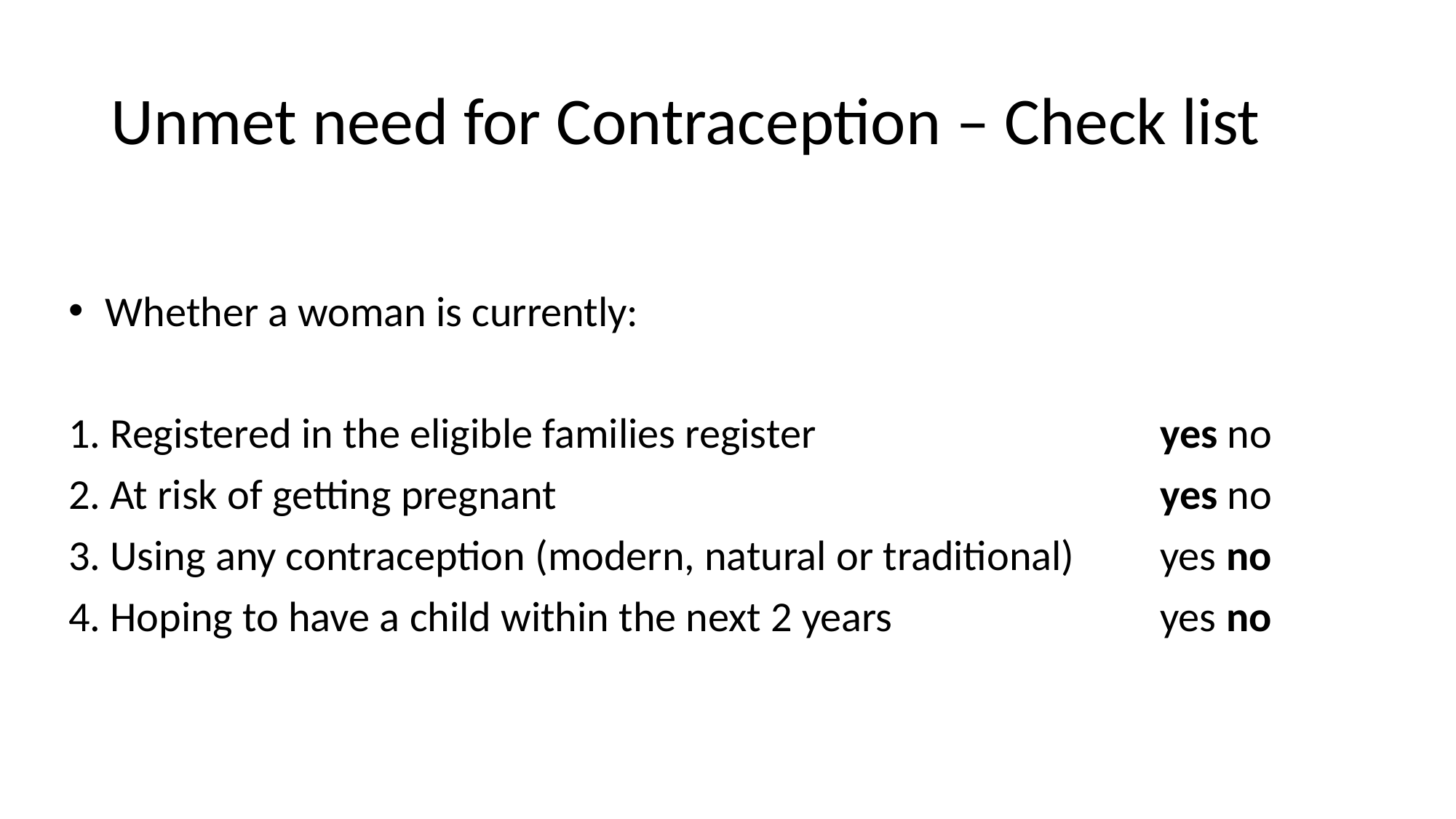

# Unmet need for Contraception – Check list

 Whether a woman is currently:

1. Registered in the eligible families register				yes no
2. At risk of getting pregnant 						yes no
3. Using any contraception (modern, natural or traditional) 	yes no
4. Hoping to have a child within the next 2 years 			yes no